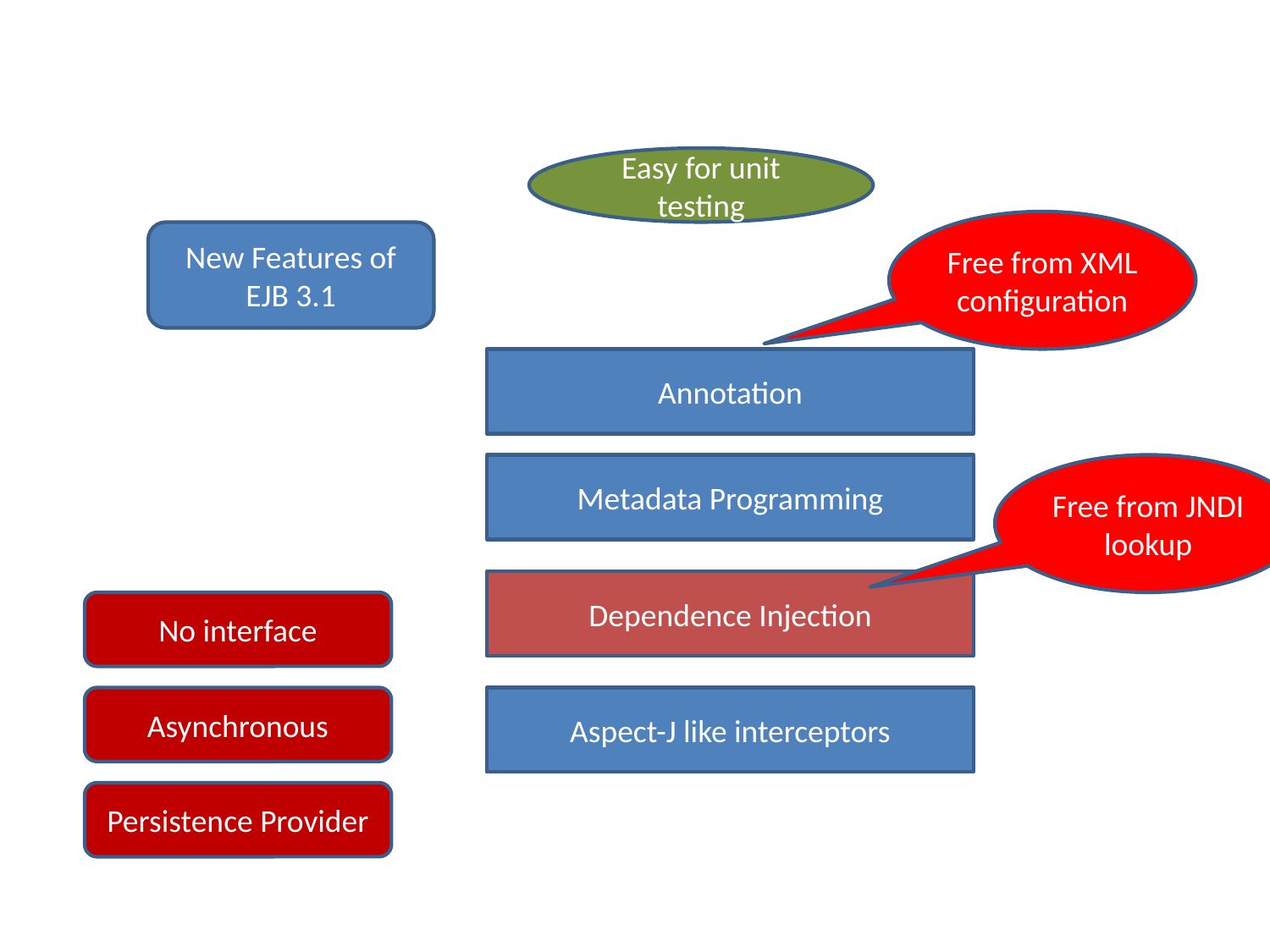

Easy for unit testing
Free from XML configuration
New Features of EJB 3.1
Annotation
Metadata Programming
Free from JNDI lookup
Dependence Injection
No interface
Asynchronous
Aspect-J like interceptors
Persistence Provider